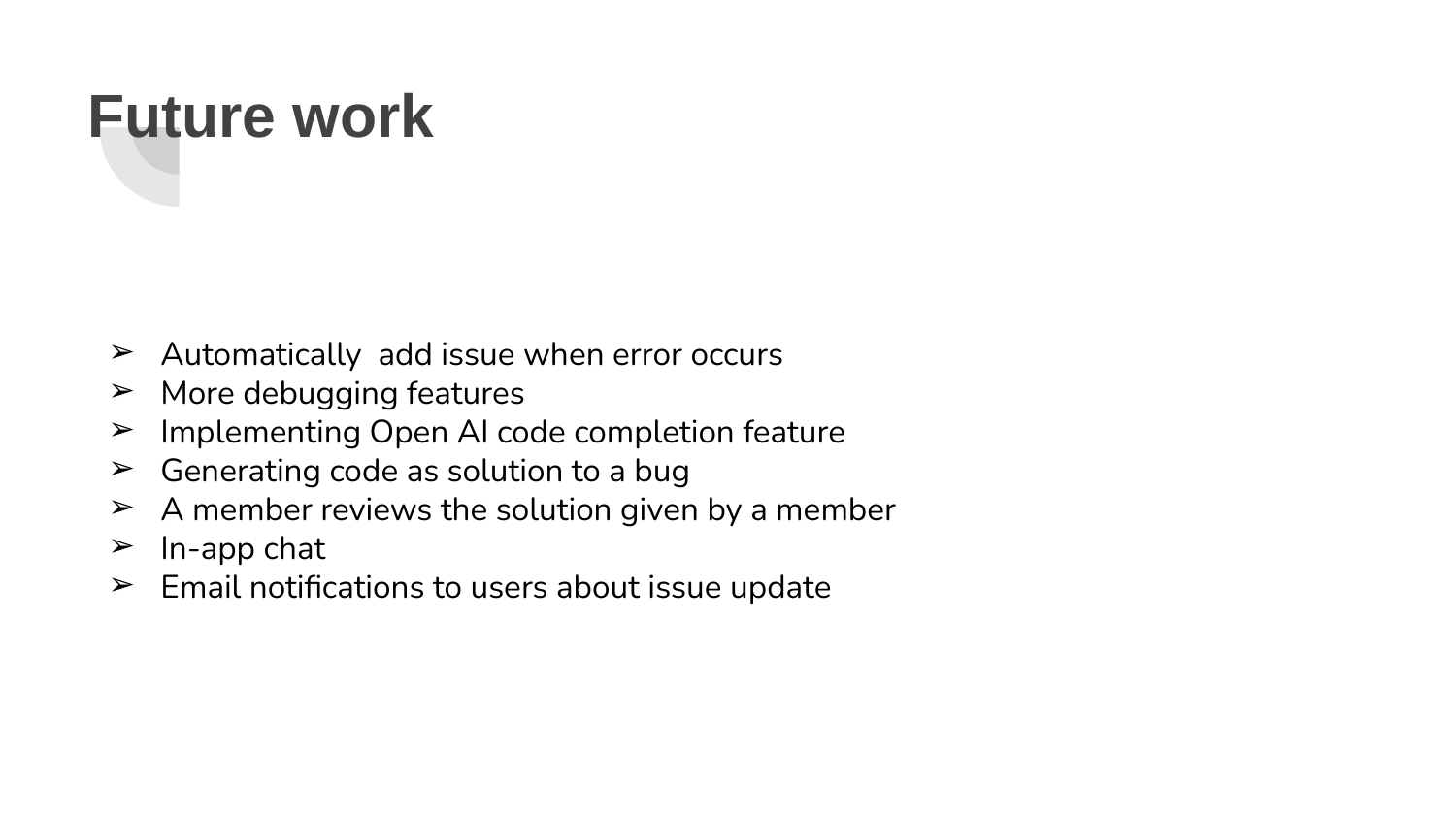

# Future work
Automatically  add issue when error occurs
More debugging features
Implementing Open AI code completion feature
Generating code as solution to a bug
A member reviews the solution given by a member
In-app chat
Email notifications to users about issue update